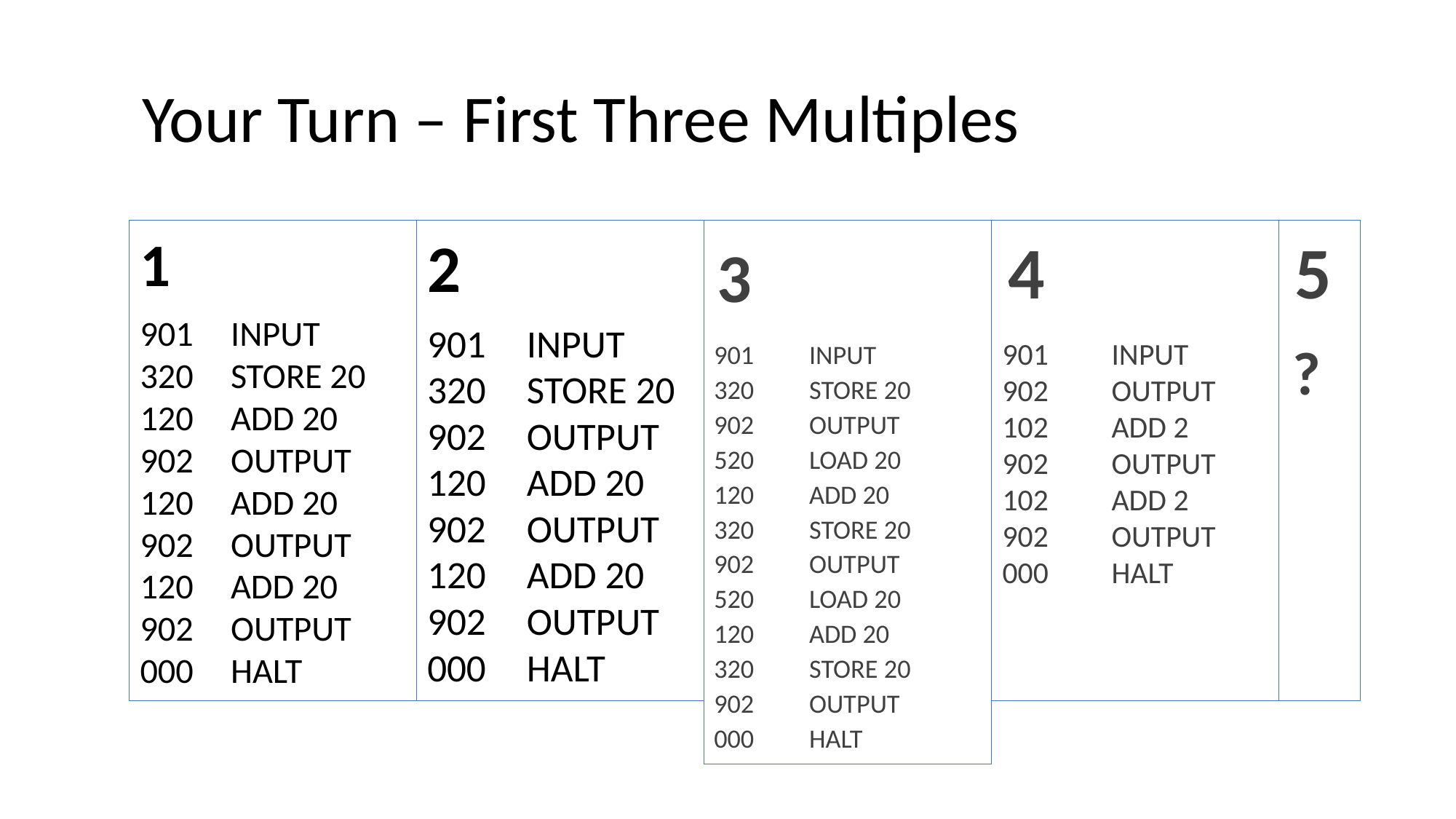

# Your Turn – First Three Multiples
1
901	INPUT
320	STORE 20
120	ADD 20
902	OUTPUT
120	ADD 20
902	OUTPUT
120	ADD 20
902	OUTPUT
000	HALT

2
901	INPUT
320	STORE 20
902	OUTPUT
120	ADD 20
902	OUTPUT
120	ADD 20
902	OUTPUT
000	HALT

3
901	INPUT
320	STORE 20
902	OUTPUT
520	LOAD 20
120	ADD 20
320	STORE 20
902	OUTPUT
520	LOAD 20
120	ADD 20
320	STORE 20
902	OUTPUT
000	HALT
4
901	INPUT
902	OUTPUT
102	ADD 2
902	OUTPUT
102	ADD 2
902	OUTPUT
000	HALT
5
?